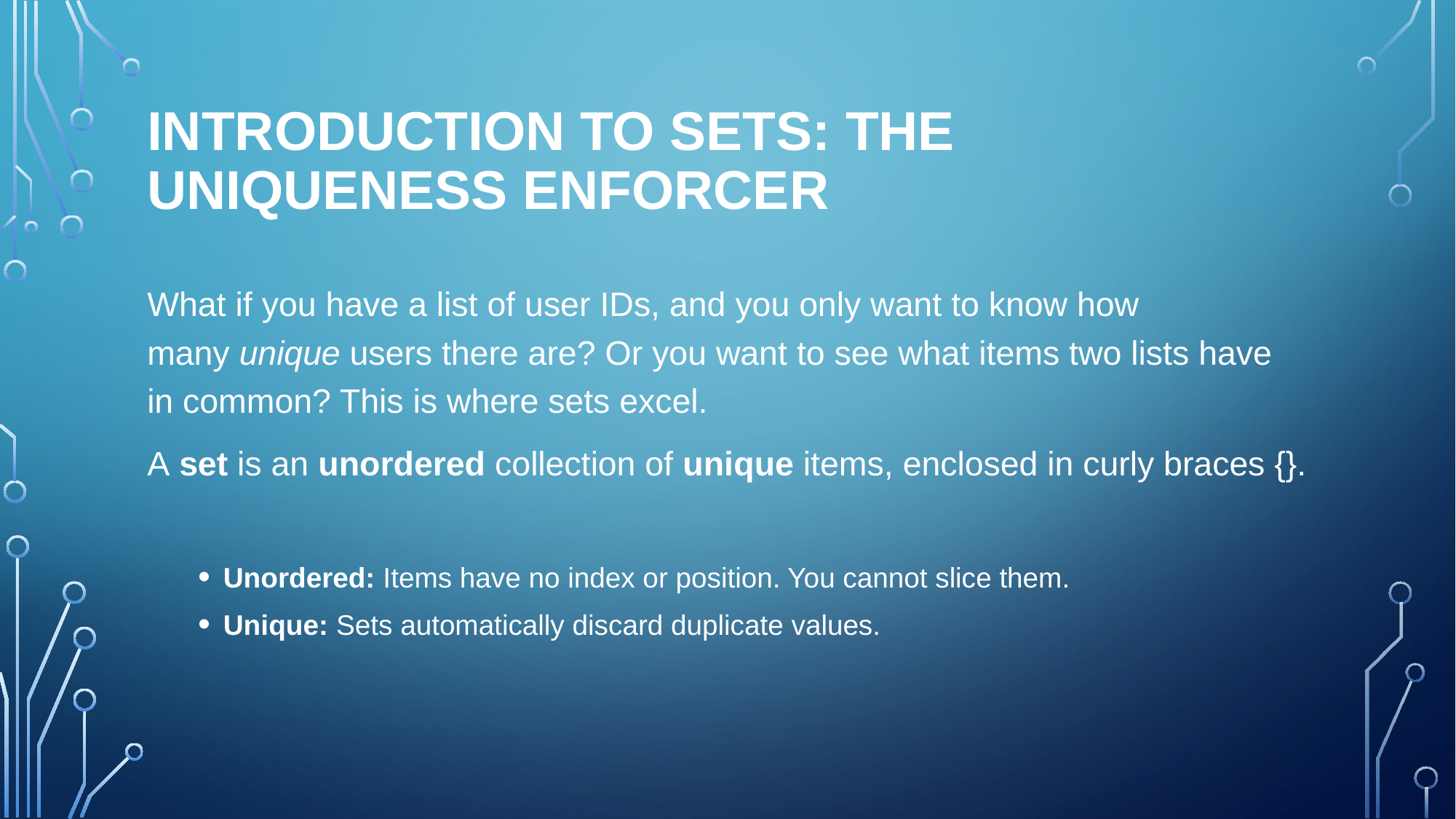

# Introduction to Sets: The Uniqueness Enforcer
What if you have a list of user IDs, and you only want to know how many unique users there are? Or you want to see what items two lists have in common? This is where sets excel.
A set is an unordered collection of unique items, enclosed in curly braces {}.

Unordered: Items have no index or position. You cannot slice them.
Unique: Sets automatically discard duplicate values.